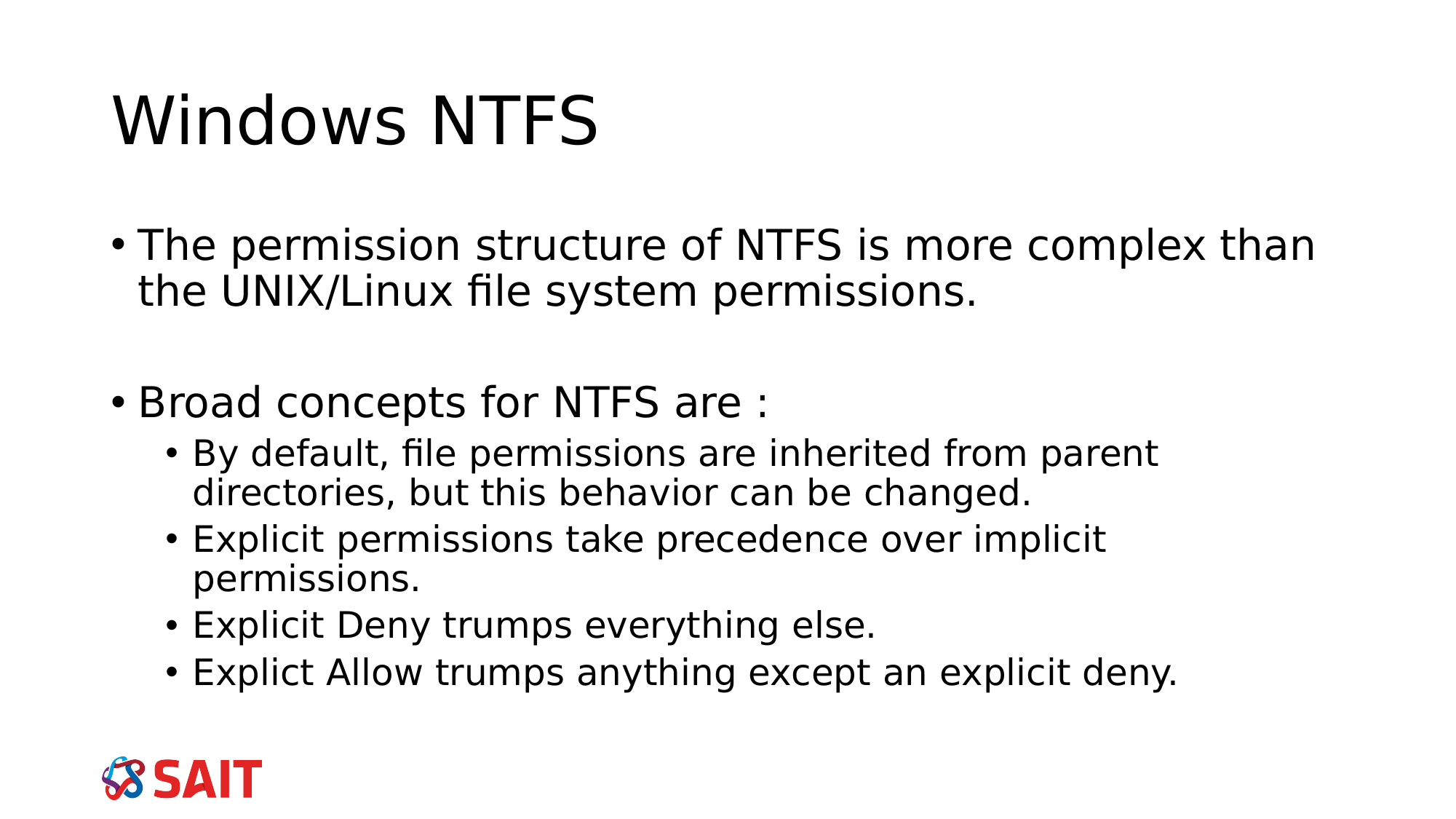

# Windows NTFS
The permission structure of NTFS is more complex than the UNIX/Linux file system permissions.
Broad concepts for NTFS are :
By default, file permissions are inherited from parent directories, but this behavior can be changed.
Explicit permissions take precedence over implicit permissions.
Explicit Deny trumps everything else.
Explict Allow trumps anything except an explicit deny.